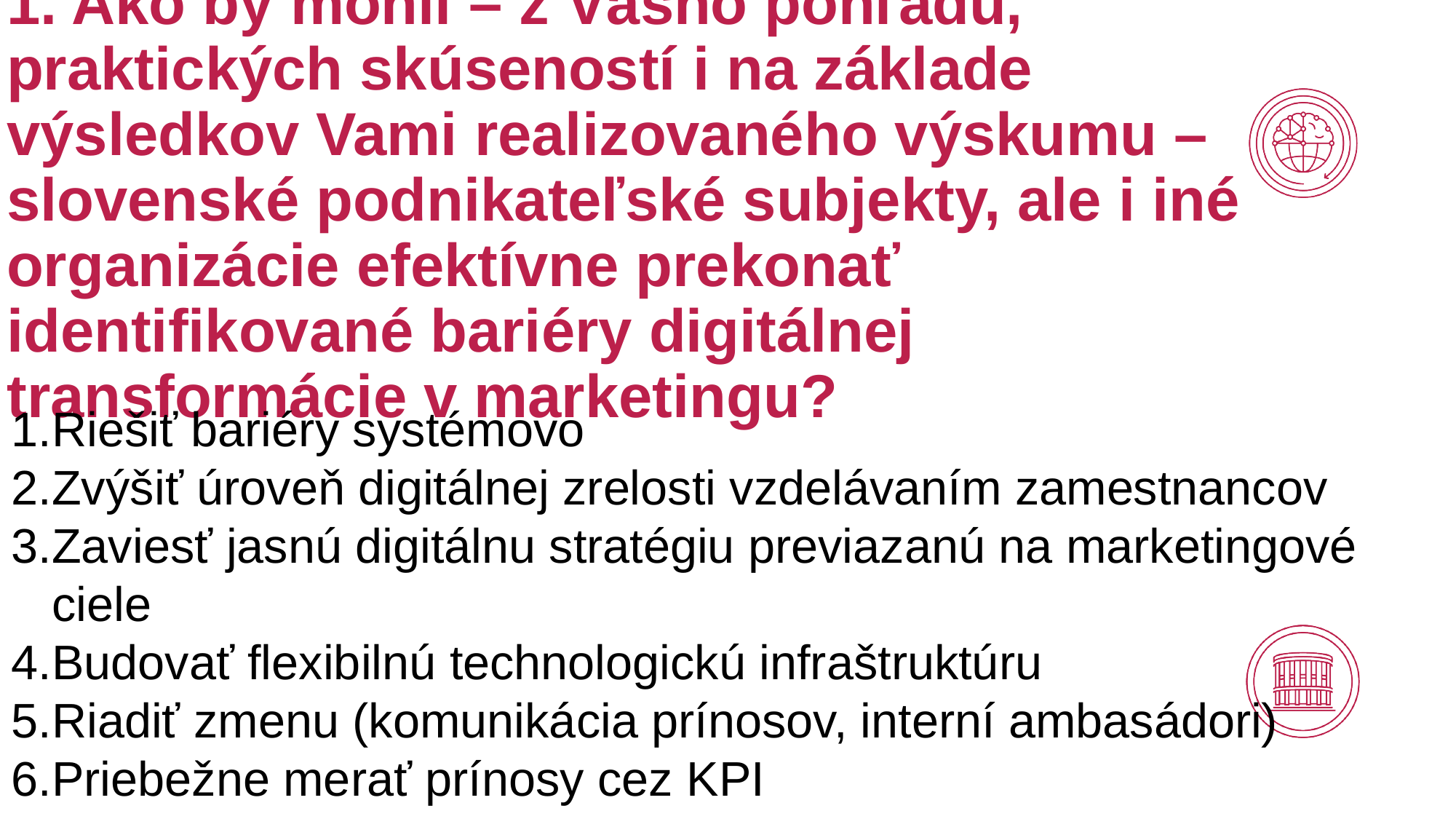

# 1. Ako by mohli – z Vášho pohľadu, praktických skúseností i na základe výsledkov Vami realizovaného výskumu – slovenské podnikateľské subjekty, ale i iné organizácie efektívne prekonať identifikované bariéry digitálnej transformácie v marketingu?
Riešiť bariéry systémovo
Zvýšiť úroveň digitálnej zrelosti vzdelávaním zamestnancov
Zaviesť jasnú digitálnu stratégiu previazanú na marketingové ciele
Budovať flexibilnú technologickú infraštruktúru
Riadiť zmenu (komunikácia prínosov, interní ambasádori)
Priebežne merať prínosy cez KPI